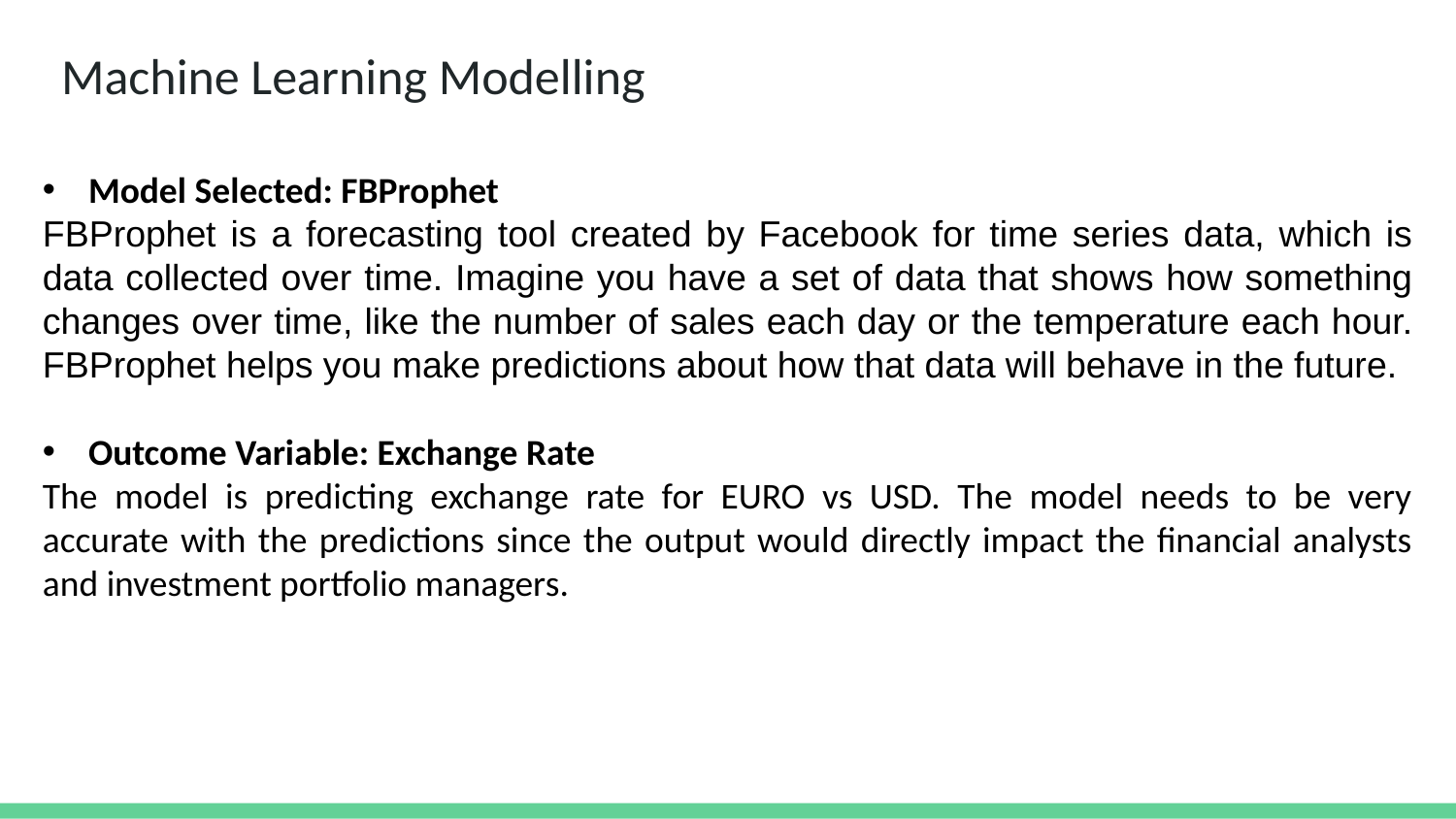

# Machine Learning Modelling
Model Selected: FBProphet
FBProphet is a forecasting tool created by Facebook for time series data, which is data collected over time. Imagine you have a set of data that shows how something changes over time, like the number of sales each day or the temperature each hour. FBProphet helps you make predictions about how that data will behave in the future.

Outcome Variable: Exchange Rate
The model is predicting exchange rate for EURO vs USD. The model needs to be very accurate with the predictions since the output would directly impact the financial analysts and investment portfolio managers.